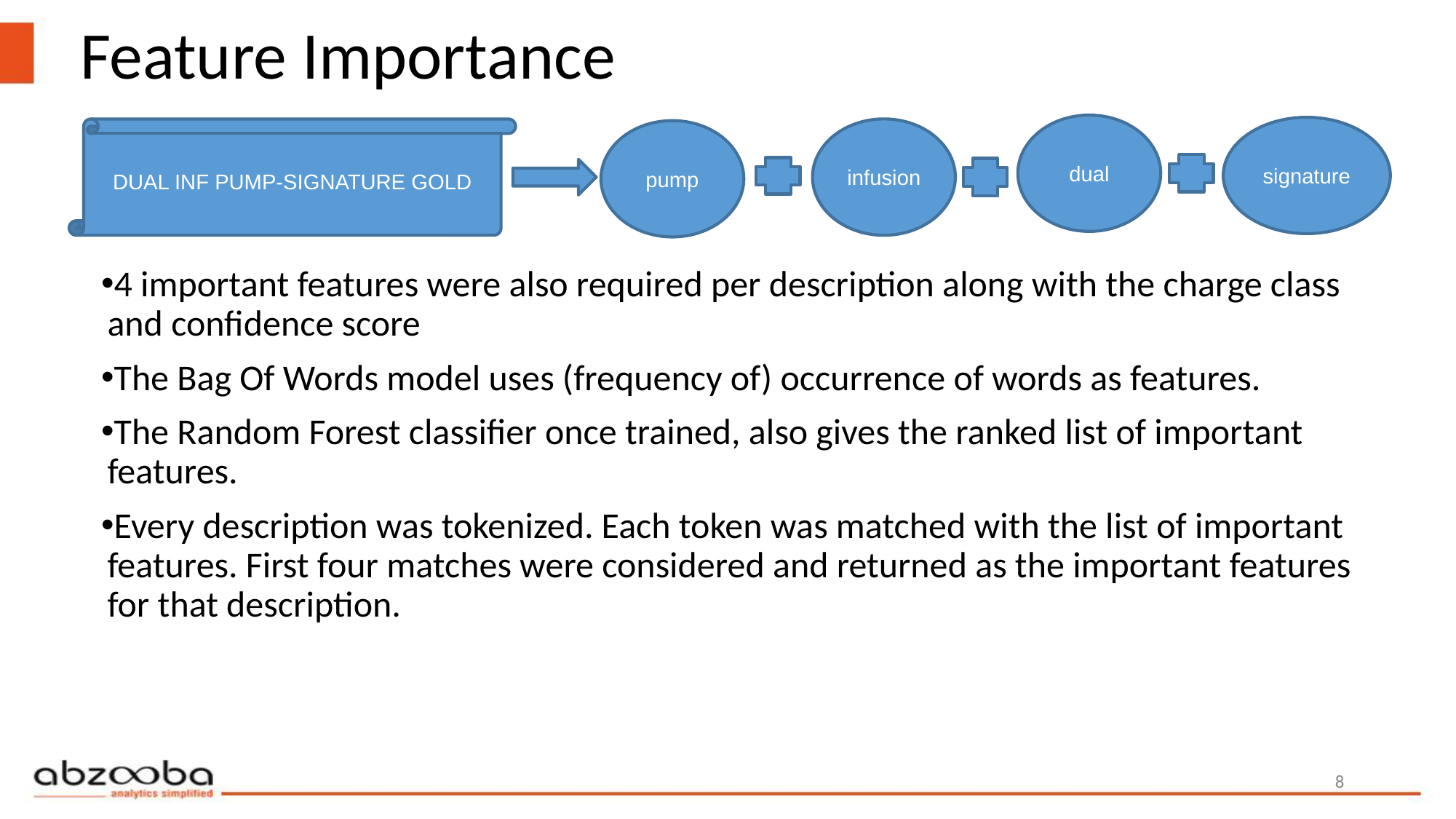

# Feature Importance
dual
signature
DUAL INF PUMP-SIGNATURE GOLD
infusion
pump

4 important features were also required per description along with the charge class and confidence score
The Bag Of Words model uses (frequency of) occurrence of words as features.
The Random Forest classifier once trained, also gives the ranked list of important features.
Every description was tokenized. Each token was matched with the list of important features. First four matches were considered and returned as the important features for that description.

8